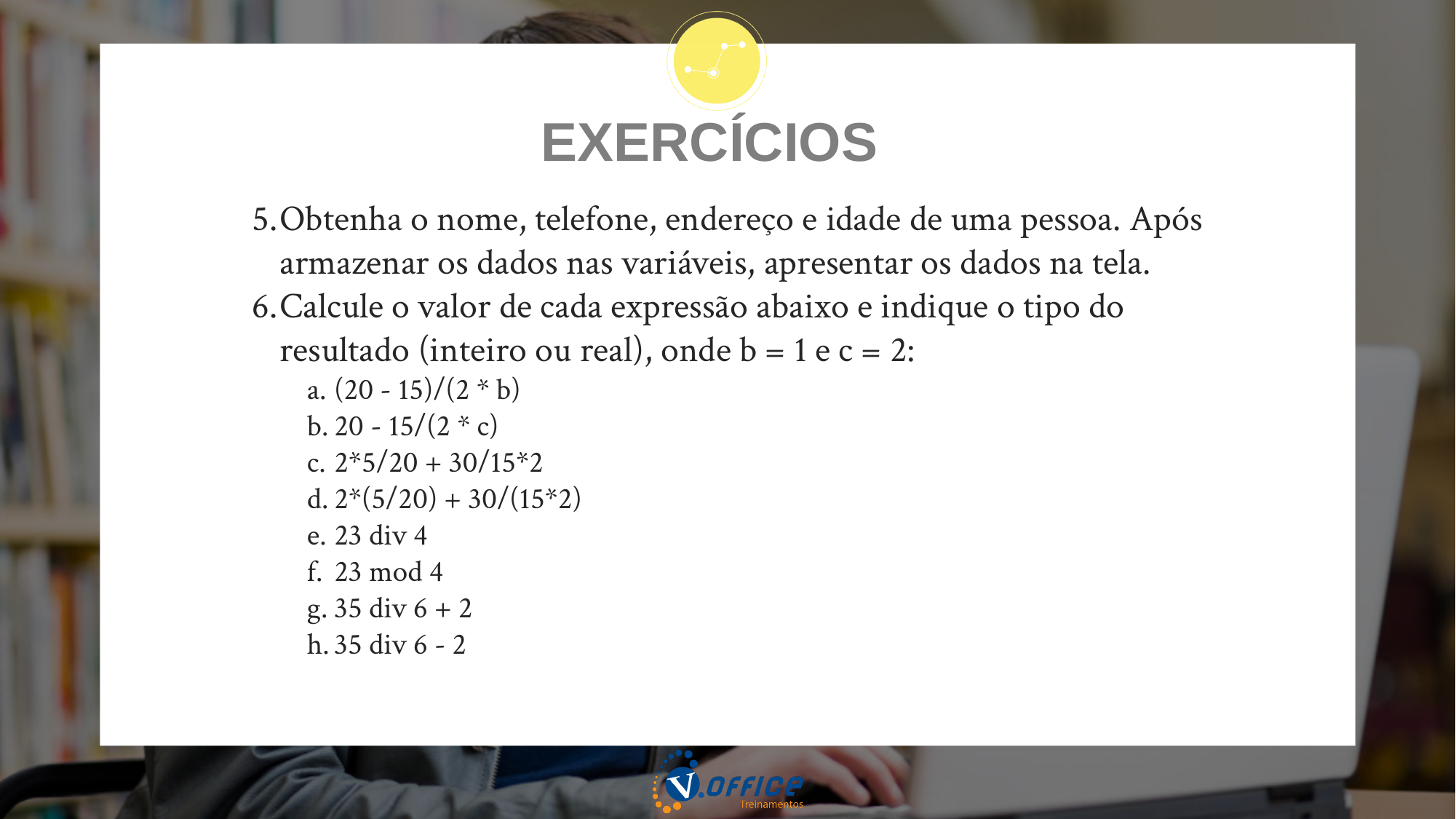

# EXERCÍCIOS
Obtenha o nome, telefone, endereço e idade de uma pessoa. Após armazenar os dados nas variáveis, apresentar os dados na tela.
Calcule o valor de cada expressão abaixo e indique o tipo do resultado (inteiro ou real), onde b = 1 e c = 2:
(20 - 15)/(2 * b)
20 - 15/(2 * c)
2*5/20 + 30/15*2
2*(5/20) + 30/(15*2)
23 div 4
23 mod 4
35 div 6 + 2
35 div 6 - 2